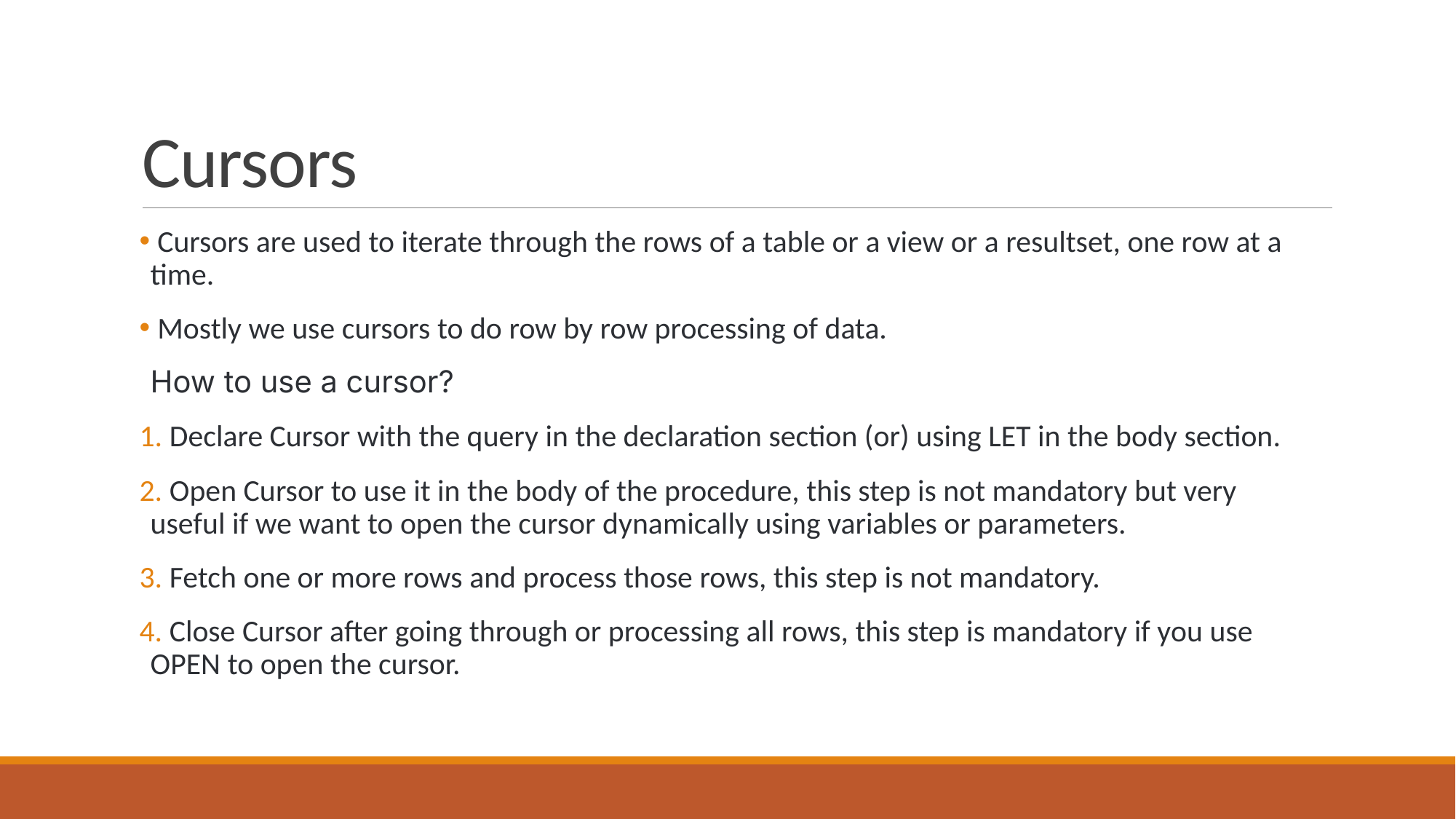

# Cursors
 Cursors are used to iterate through the rows of a table or a view or a resultset, one row at a time.
 Mostly we use cursors to do row by row processing of data.
How to use a cursor?
 Declare Cursor with the query in the declaration section (or) using LET in the body section.
 Open Cursor to use it in the body of the procedure, this step is not mandatory but very useful if we want to open the cursor dynamically using variables or parameters.
 Fetch one or more rows and process those rows, this step is not mandatory.
 Close Cursor after going through or processing all rows, this step is mandatory if you use OPEN to open the cursor.